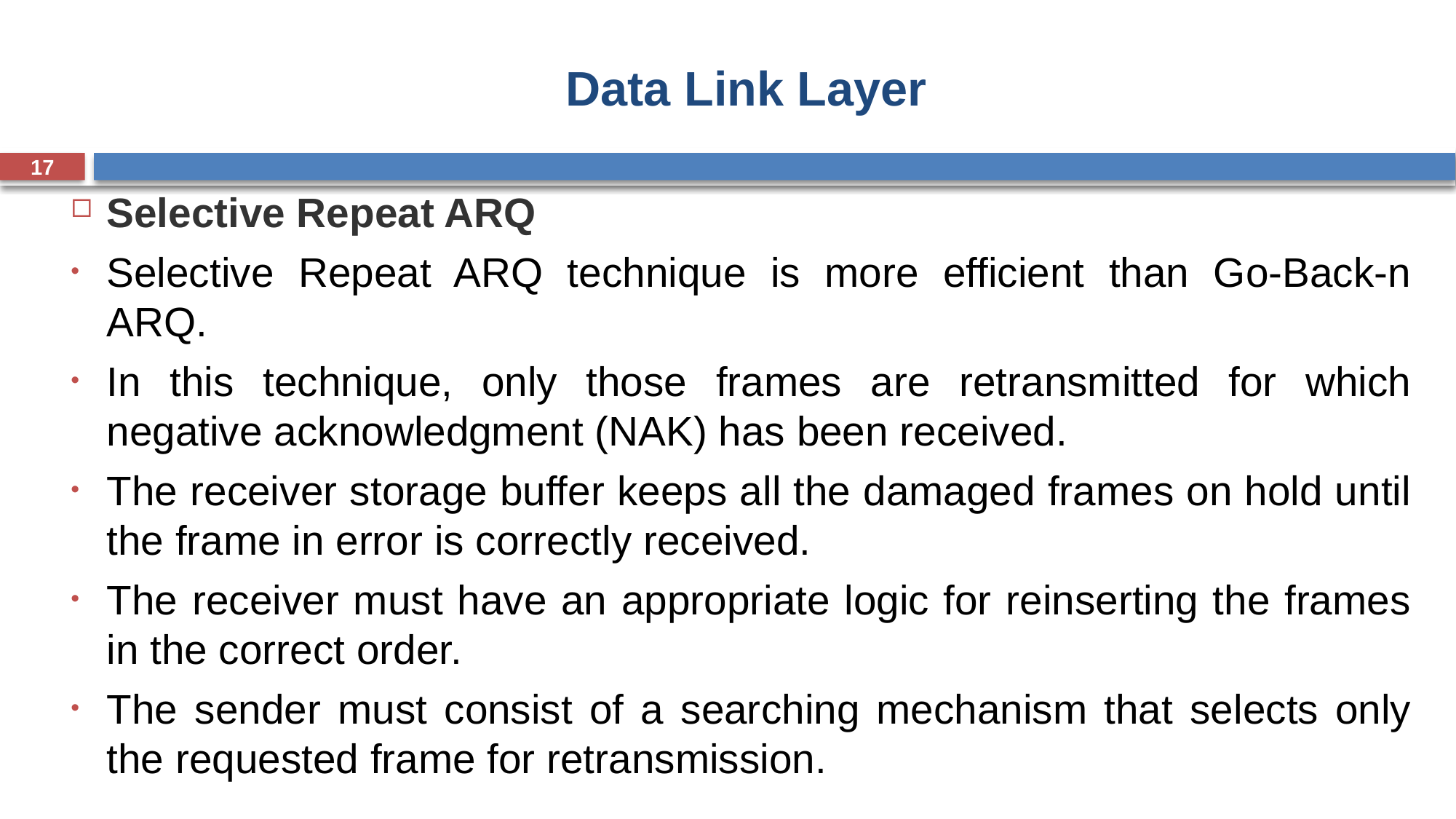

# Data Link Layer
17
Selective Repeat ARQ
Selective Repeat ARQ technique is more efficient than Go-Back-n ARQ.
In this technique, only those frames are retransmitted for which negative acknowledgment (NAK) has been received.
The receiver storage buffer keeps all the damaged frames on hold until the frame in error is correctly received.
The receiver must have an appropriate logic for reinserting the frames in the correct order.
The sender must consist of a searching mechanism that selects only the requested frame for retransmission.